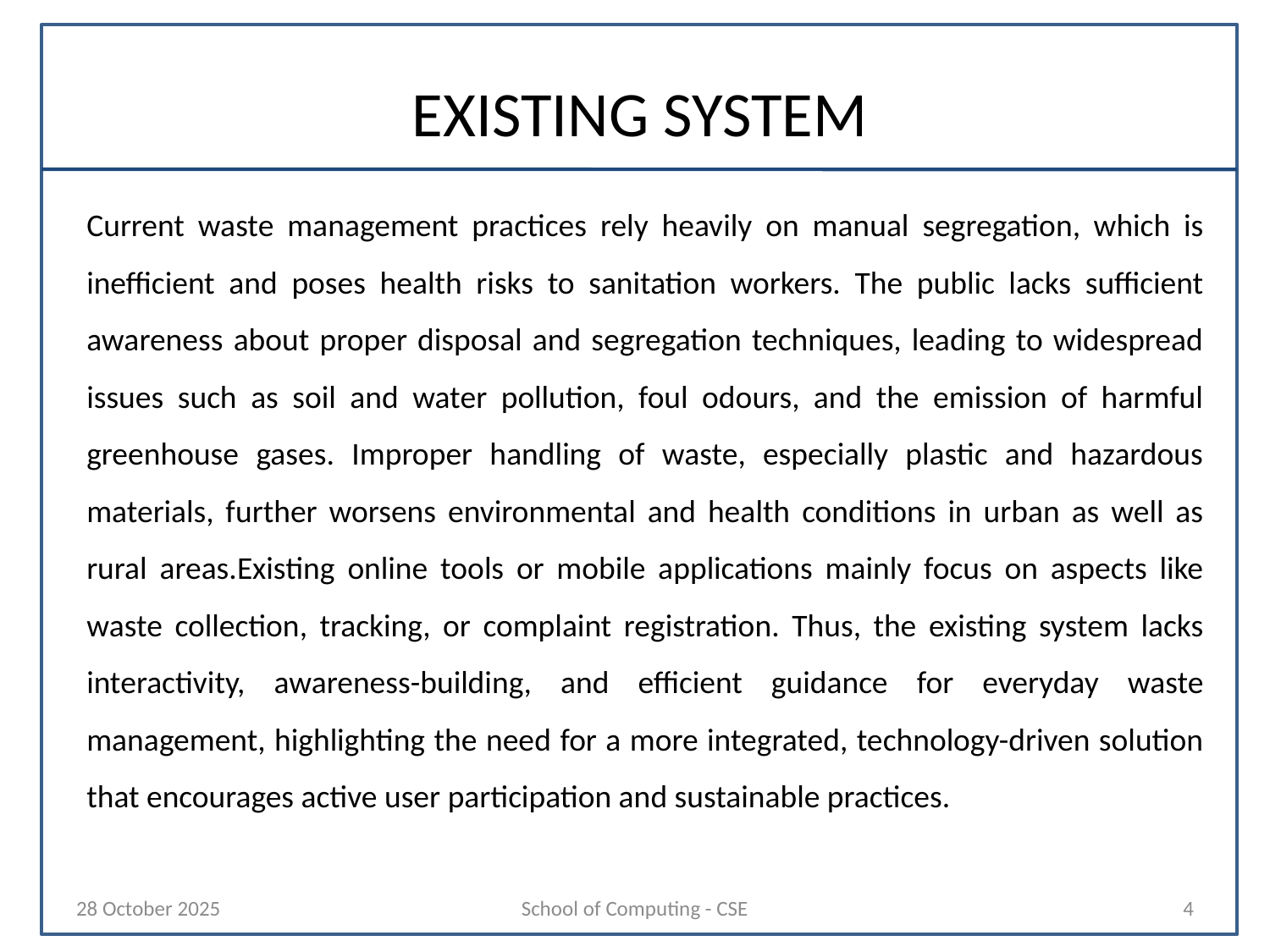

# EXISTING SYSTEM
Current waste management practices rely heavily on manual segregation, which is inefficient and poses health risks to sanitation workers. The public lacks sufficient awareness about proper disposal and segregation techniques, leading to widespread issues such as soil and water pollution, foul odours, and the emission of harmful greenhouse gases. Improper handling of waste, especially plastic and hazardous materials, further worsens environmental and health conditions in urban as well as rural areas.Existing online tools or mobile applications mainly focus on aspects like waste collection, tracking, or complaint registration. Thus, the existing system lacks interactivity, awareness-building, and efficient guidance for everyday waste management, highlighting the need for a more integrated, technology-driven solution that encourages active user participation and sustainable practices.

28 October 2025
School of Computing - CSE
4